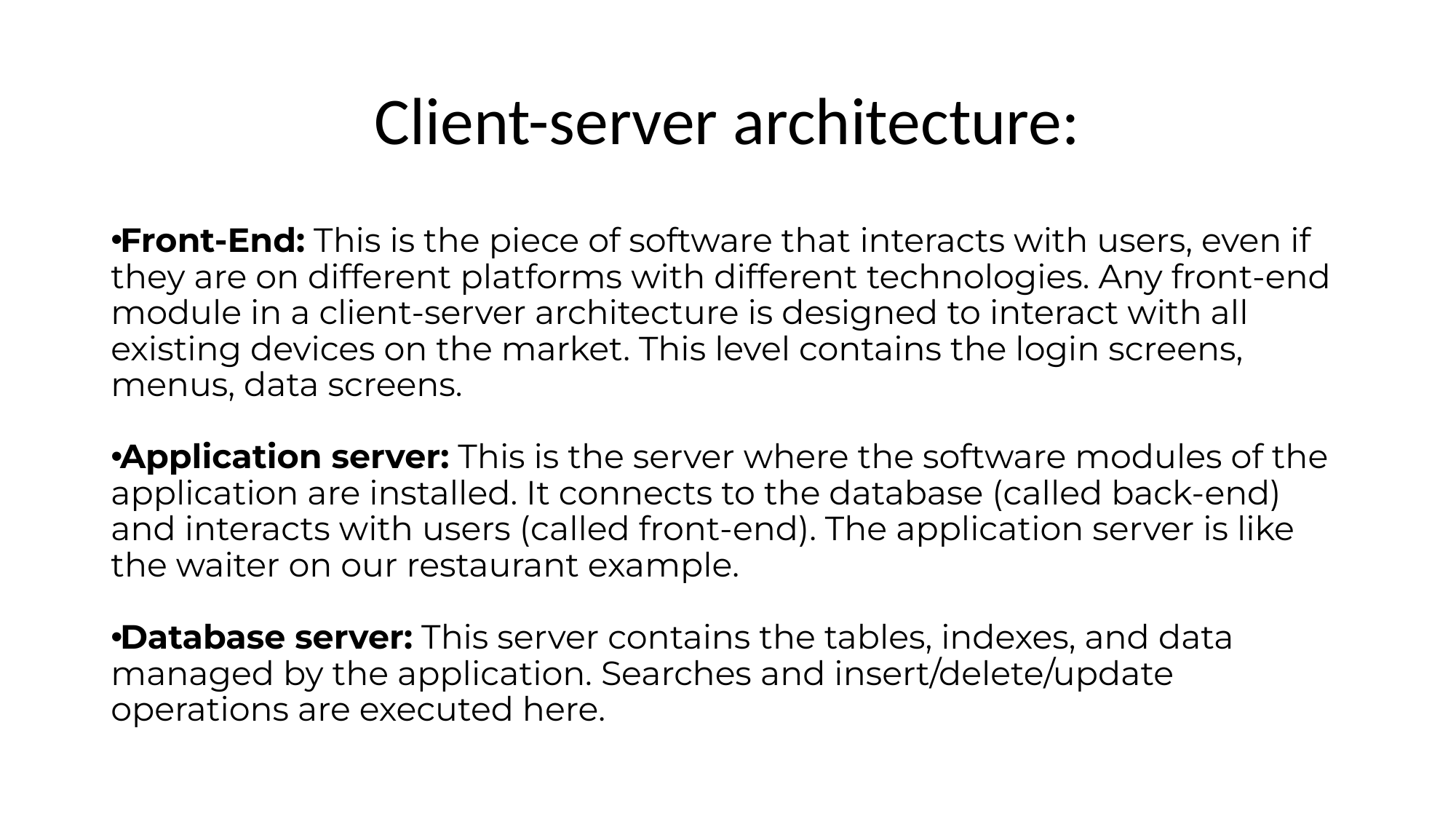

# Client-server architecture:
Front-End: This is the piece of software that interacts with users, even if they are on different platforms with different technologies. Any front-end module in a client-server architecture is designed to interact with all existing devices on the market. This level contains the login screens, menus, data screens.

Application server: This is the server where the software modules of the application are installed. It connects to the database (called back-end) and interacts with users (called front-end). The application server is like the waiter on our restaurant example.

Database server: This server contains the tables, indexes, and data managed by the application. Searches and insert/delete/update operations are executed here.